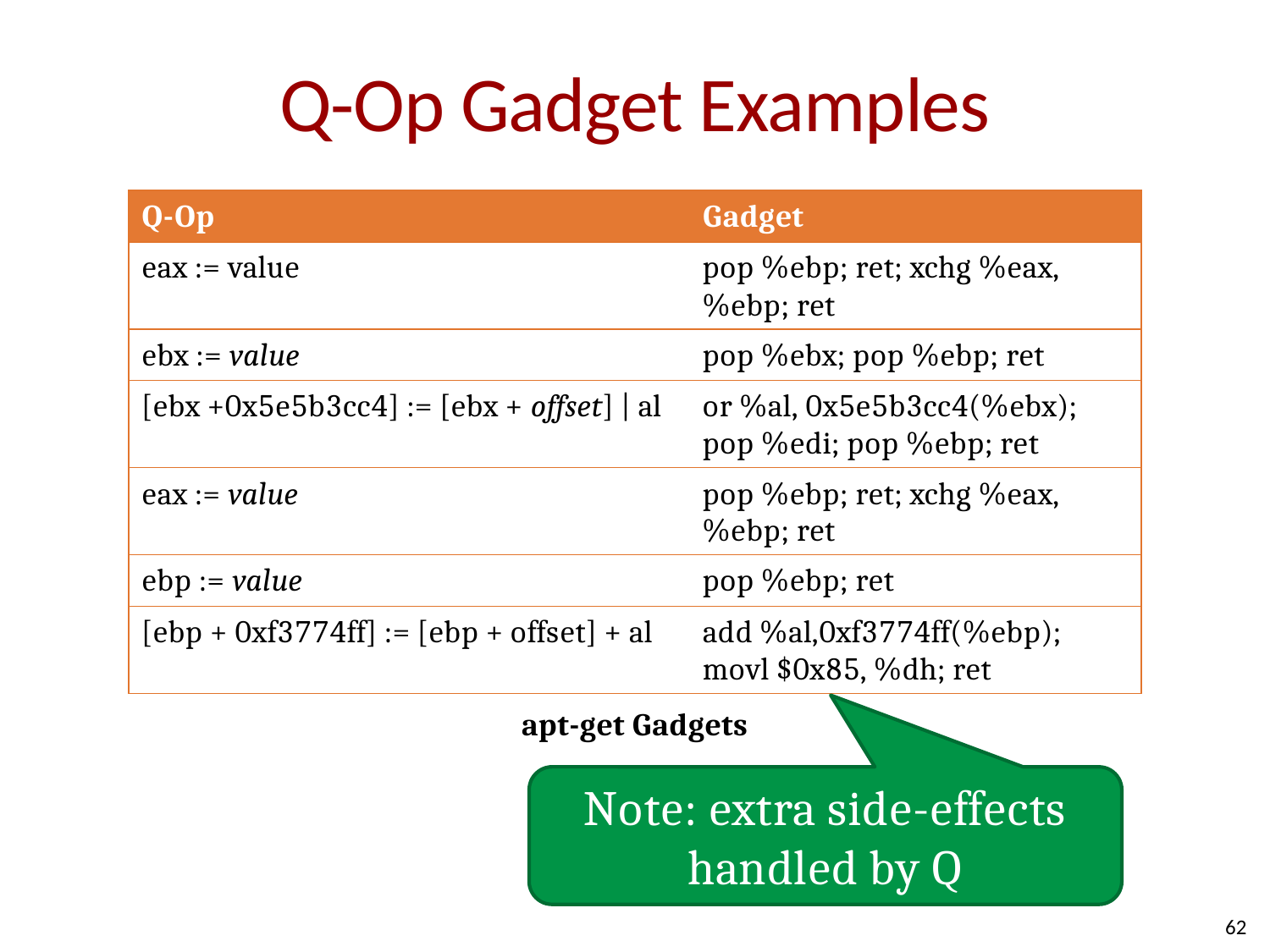

# Q-Op Gadget Examples
| Q-Op | Gadget |
| --- | --- |
| eax := value | pop %ebp; ret; xchg %eax, %ebp; ret |
| ebx := value | pop %ebx; pop %ebp; ret |
| [ebx +0x5e5b3cc4] := [ebx + offset] | al | or %al, 0x5e5b3cc4(%ebx); pop %edi; pop %ebp; ret |
| eax := value | pop %ebp; ret; xchg %eax, %ebp; ret |
| ebp := value | pop %ebp; ret |
| [ebp + 0xf3774ff] := [ebp + offset] + al | add %al,0xf3774ff(%ebp); movl $0x85, %dh; ret |
apt-get Gadgets
Note: extra side-effects handled by Q
62